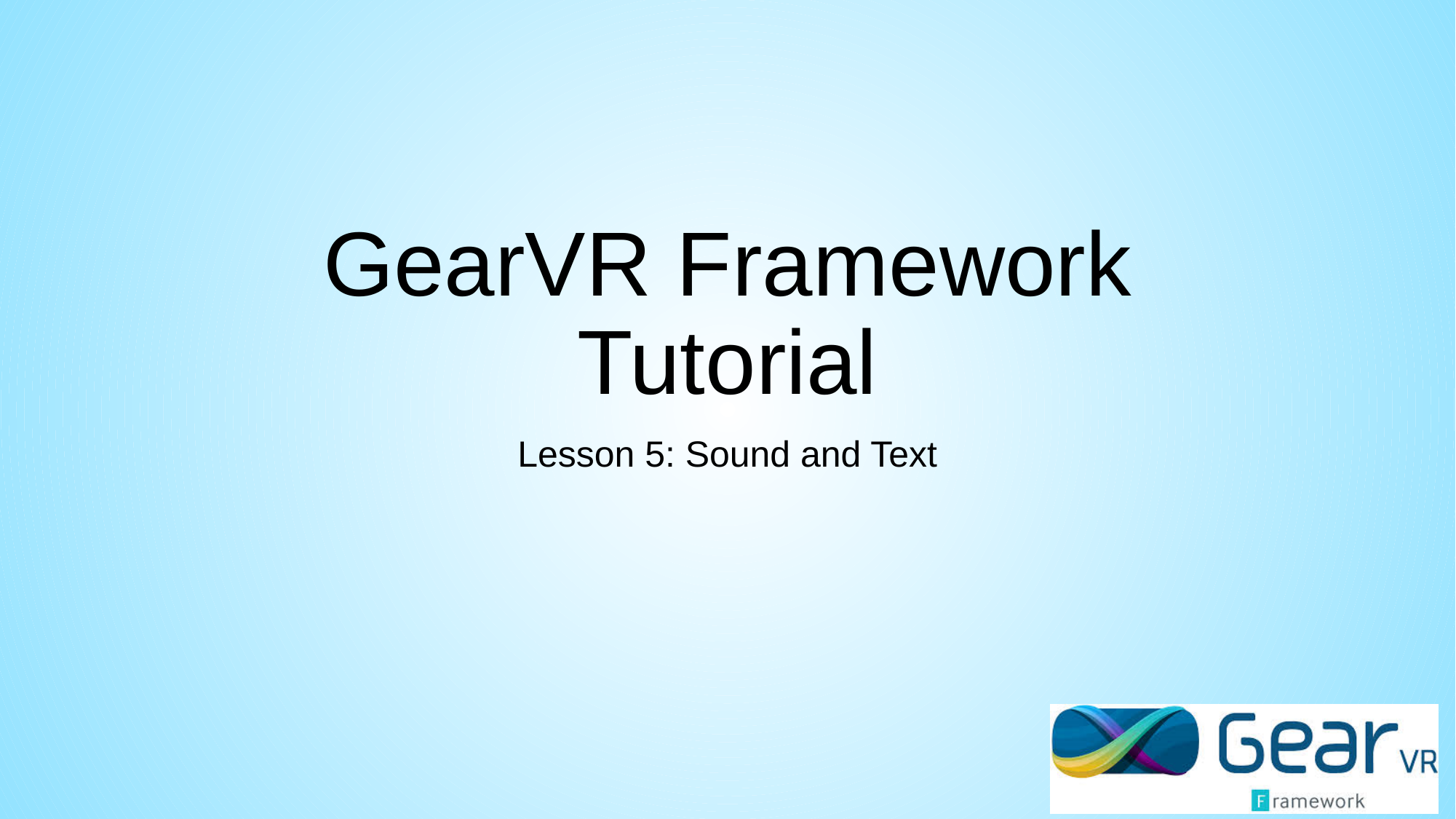

# GearVR Framework Tutorial
Lesson 5: Sound and Text